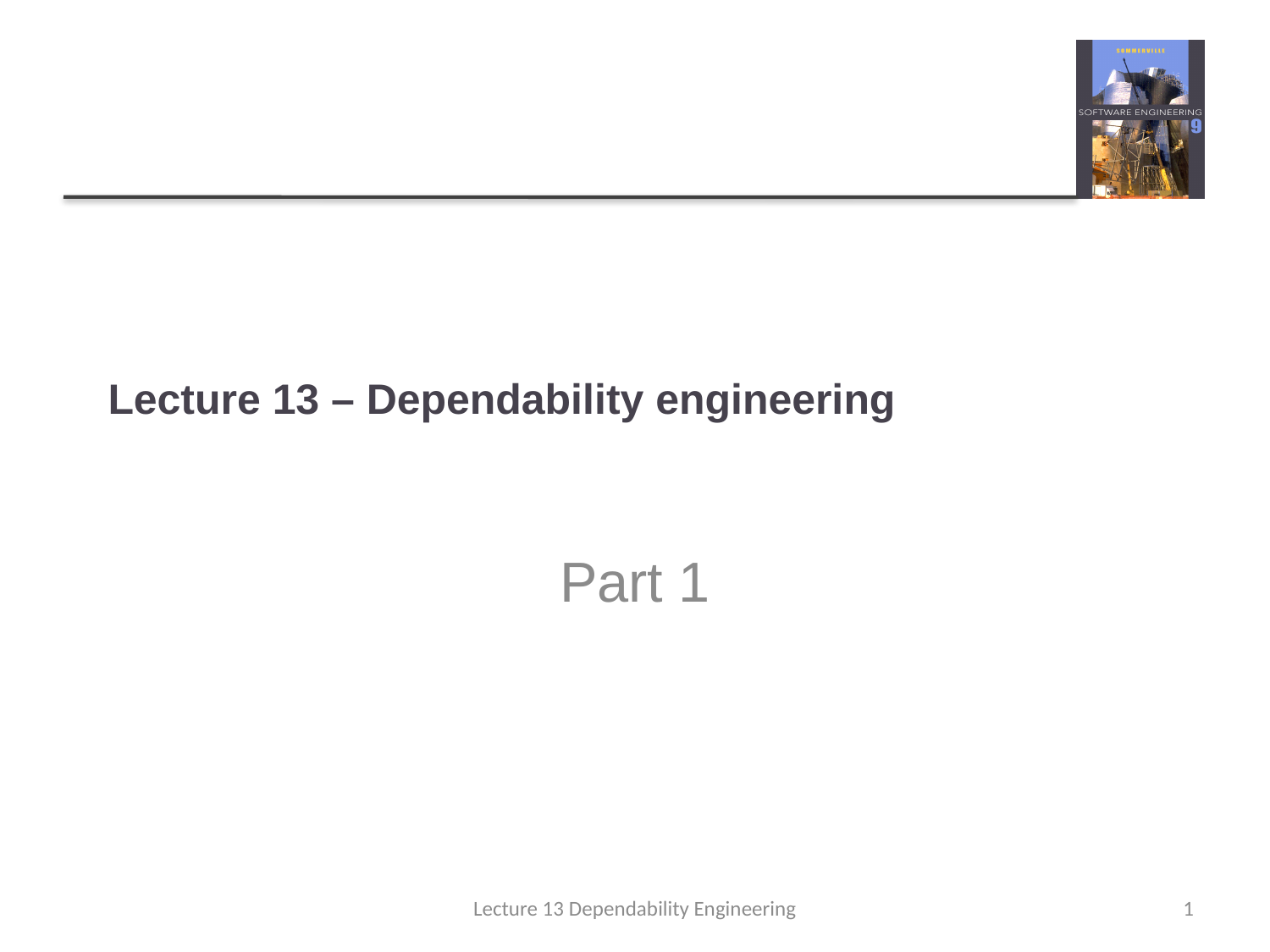

# Lecture 13 – Dependability engineering
Part 1
Lecture 13 Dependability Engineering
1